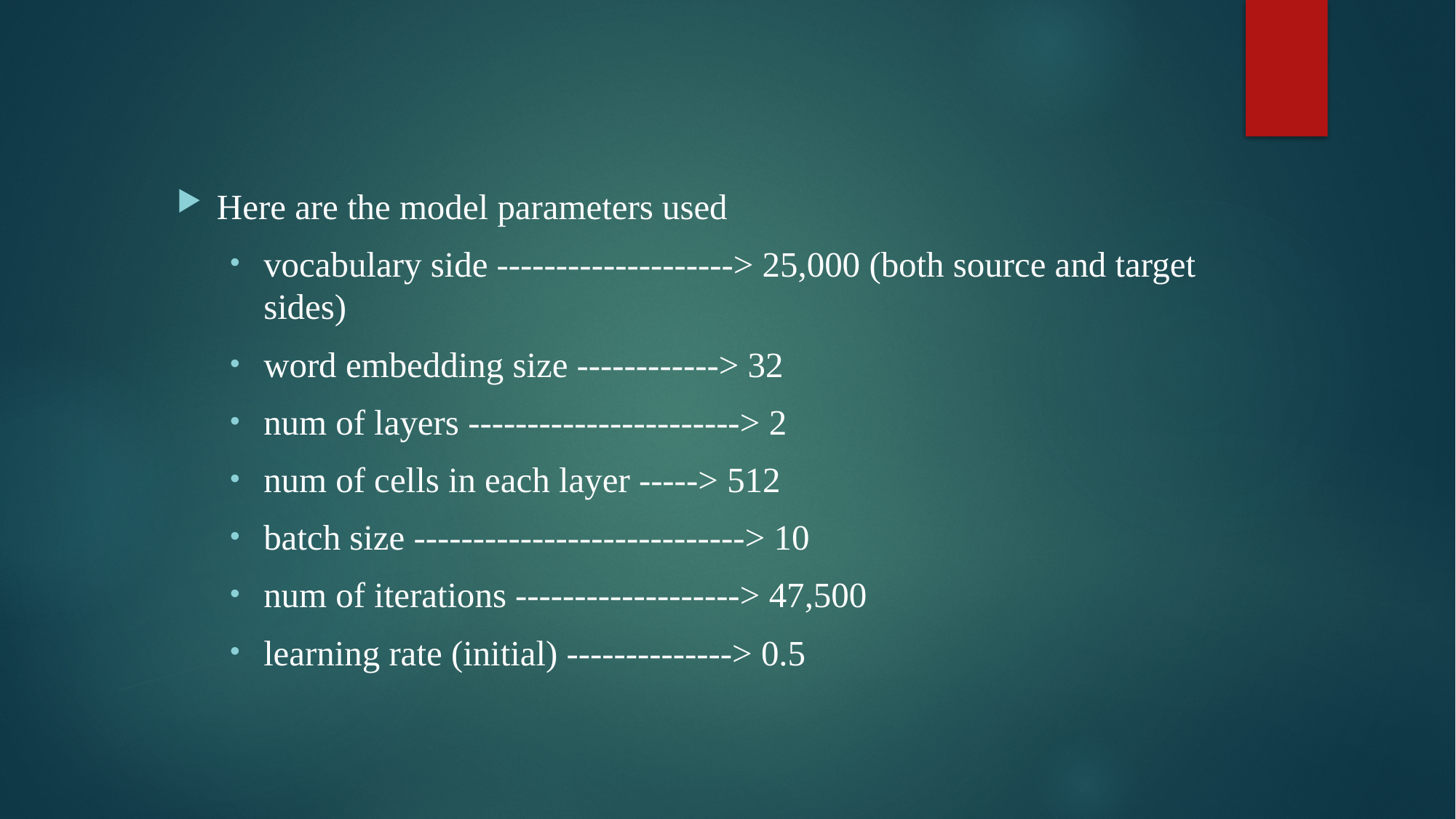

Here are the model parameters used
vocabulary side --------------------> 25,000 (both source and target sides)
word embedding size ------------> 32
num of layers -----------------------> 2
num of cells in each layer -----> 512
batch size ----------------------------> 10
num of iterations -------------------> 47,500
learning rate (initial) --------------> 0.5